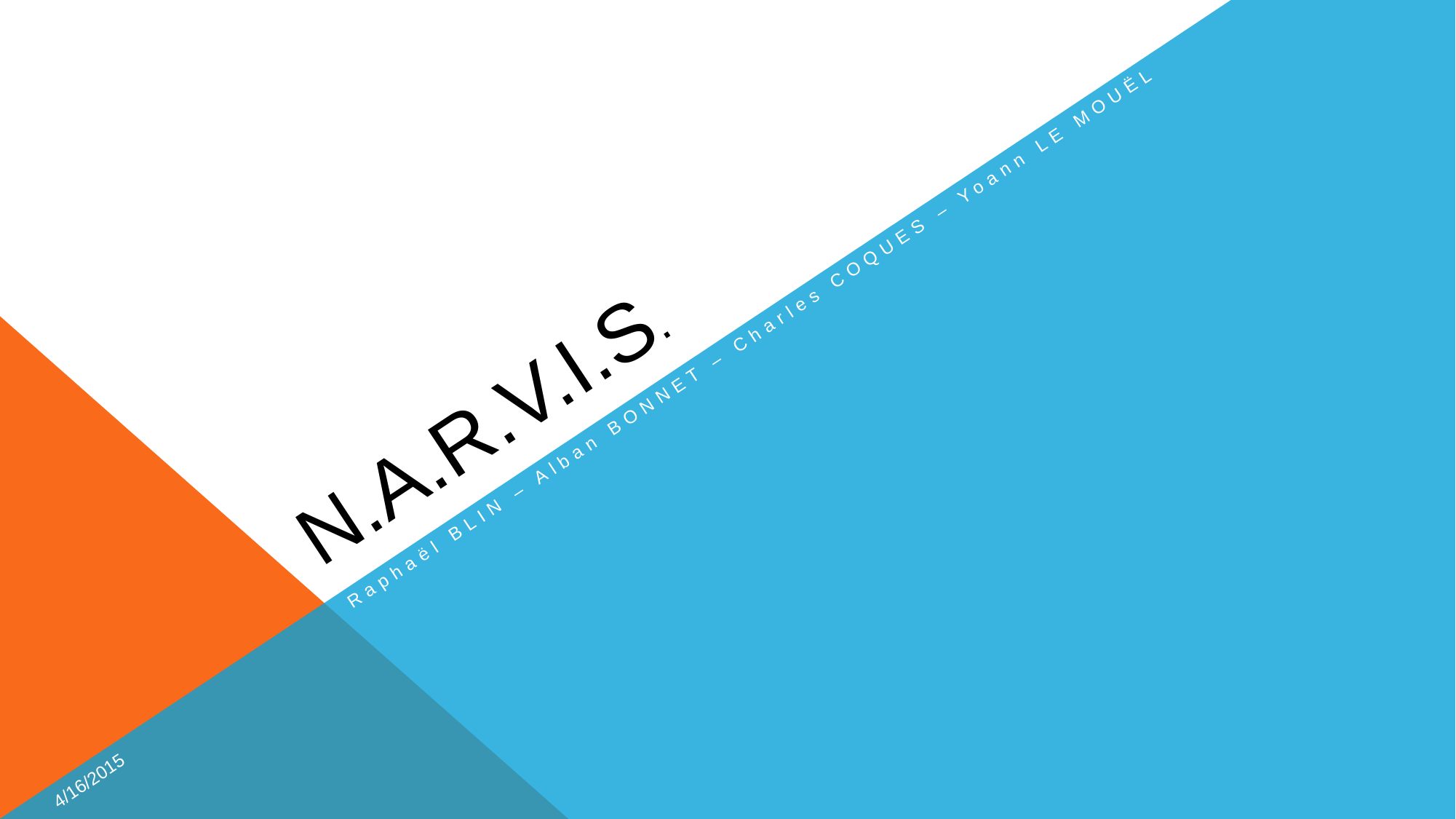

# N.A.R.V.I.S.
Raphaël BLIN – Alban BONNET – Charles COQUES – Yoann LE MOUËL
4/16/2015